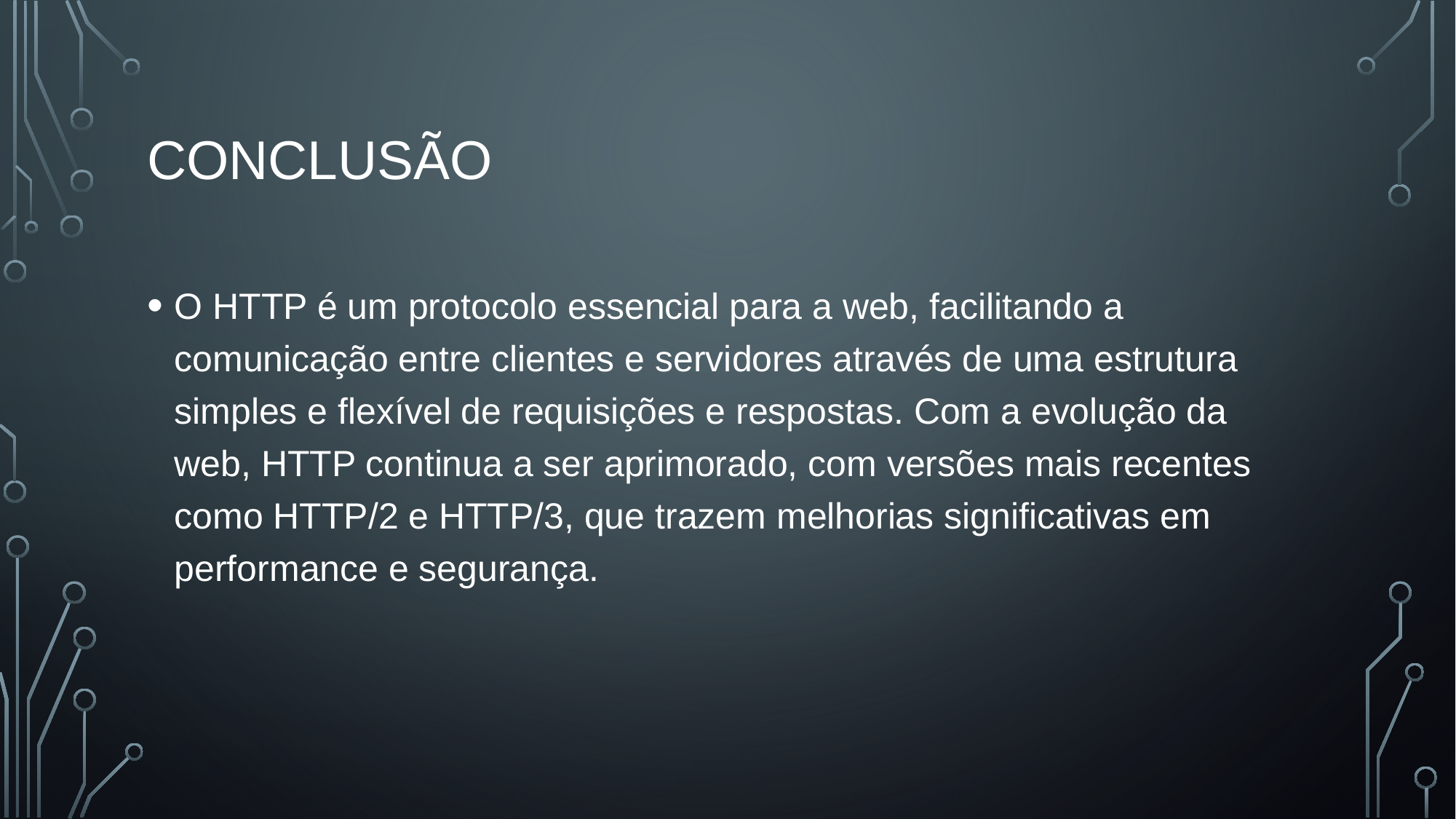

# Conclusão
O HTTP é um protocolo essencial para a web, facilitando a comunicação entre clientes e servidores através de uma estrutura simples e flexível de requisições e respostas. Com a evolução da web, HTTP continua a ser aprimorado, com versões mais recentes como HTTP/2 e HTTP/3, que trazem melhorias significativas em performance e segurança.